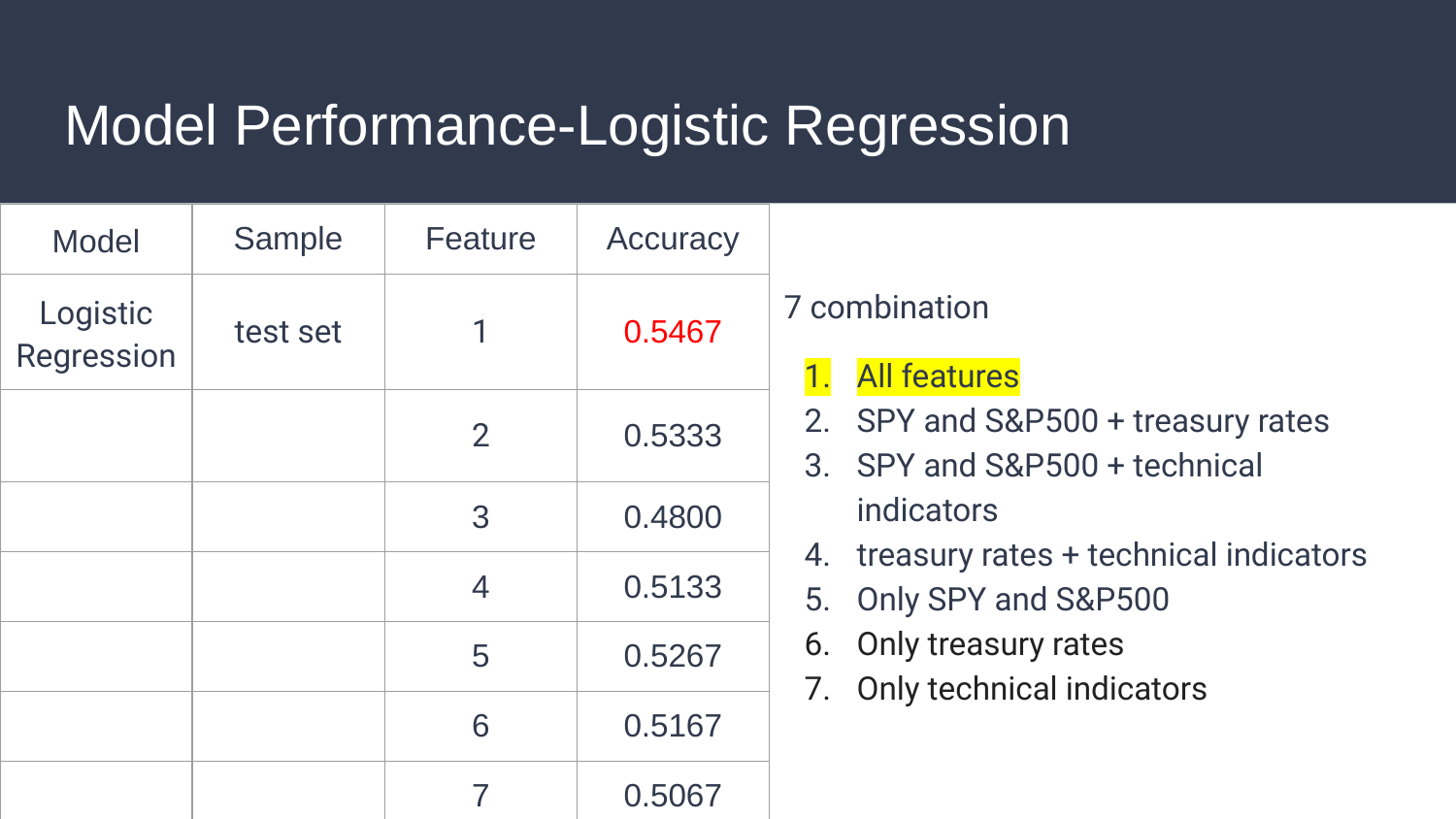

# Model Performance-Logistic Regression
| Model | Sample | Feature | Accuracy |
| --- | --- | --- | --- |
| Logistic Regression | test set | 1 | 0.5467 |
|  |  | 2 | 0.5333 |
|  |  | 3 | 0.4800 |
|  |  | 4 | 0.5133 |
|  |  | 5 | 0.5267 |
|  |  | 6 | 0.5167 |
|  |  | 7 | 0.5067 |
7 combination
All features
SPY and S&P500 + treasury rates
SPY and S&P500 + technical indicators
treasury rates + technical indicators
Only SPY and S&P500
Only treasury rates
Only technical indicators